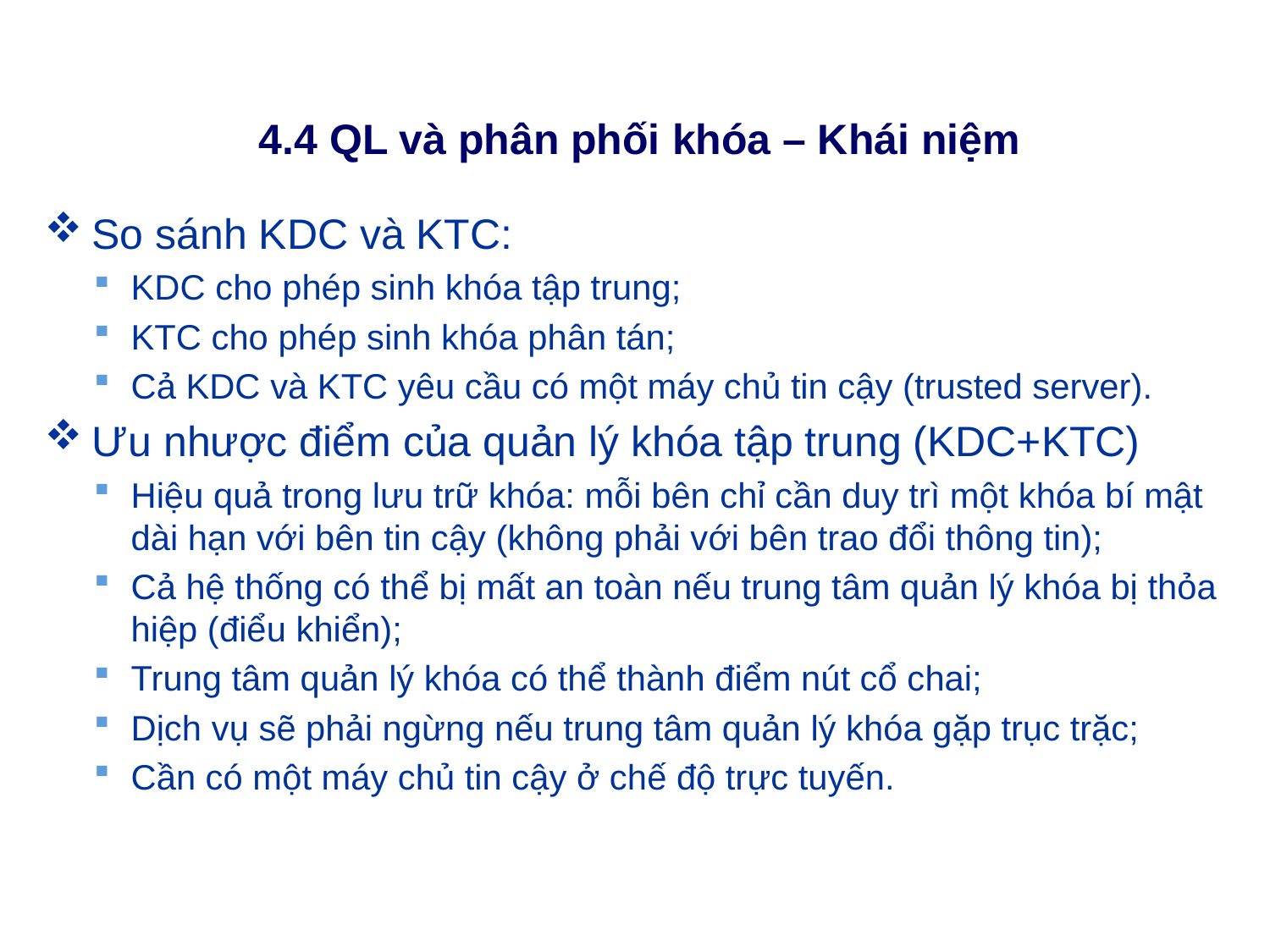

# 4.4 QL và phân phối khóa – Khái niệm
So sánh KDC và KTC:
KDC cho phép sinh khóa tập trung;
KTC cho phép sinh khóa phân tán;
Cả KDC và KTC yêu cầu có một máy chủ tin cậy (trusted server).
Ưu nhược điểm của quản lý khóa tập trung (KDC+KTC)
Hiệu quả trong lưu trữ khóa: mỗi bên chỉ cần duy trì một khóa bí mật dài hạn với bên tin cậy (không phải với bên trao đổi thông tin);
Cả hệ thống có thể bị mất an toàn nếu trung tâm quản lý khóa bị thỏa hiệp (điểu khiển);
Trung tâm quản lý khóa có thể thành điểm nút cổ chai;
Dịch vụ sẽ phải ngừng nếu trung tâm quản lý khóa gặp trục trặc;
Cần có một máy chủ tin cậy ở chế độ trực tuyến.